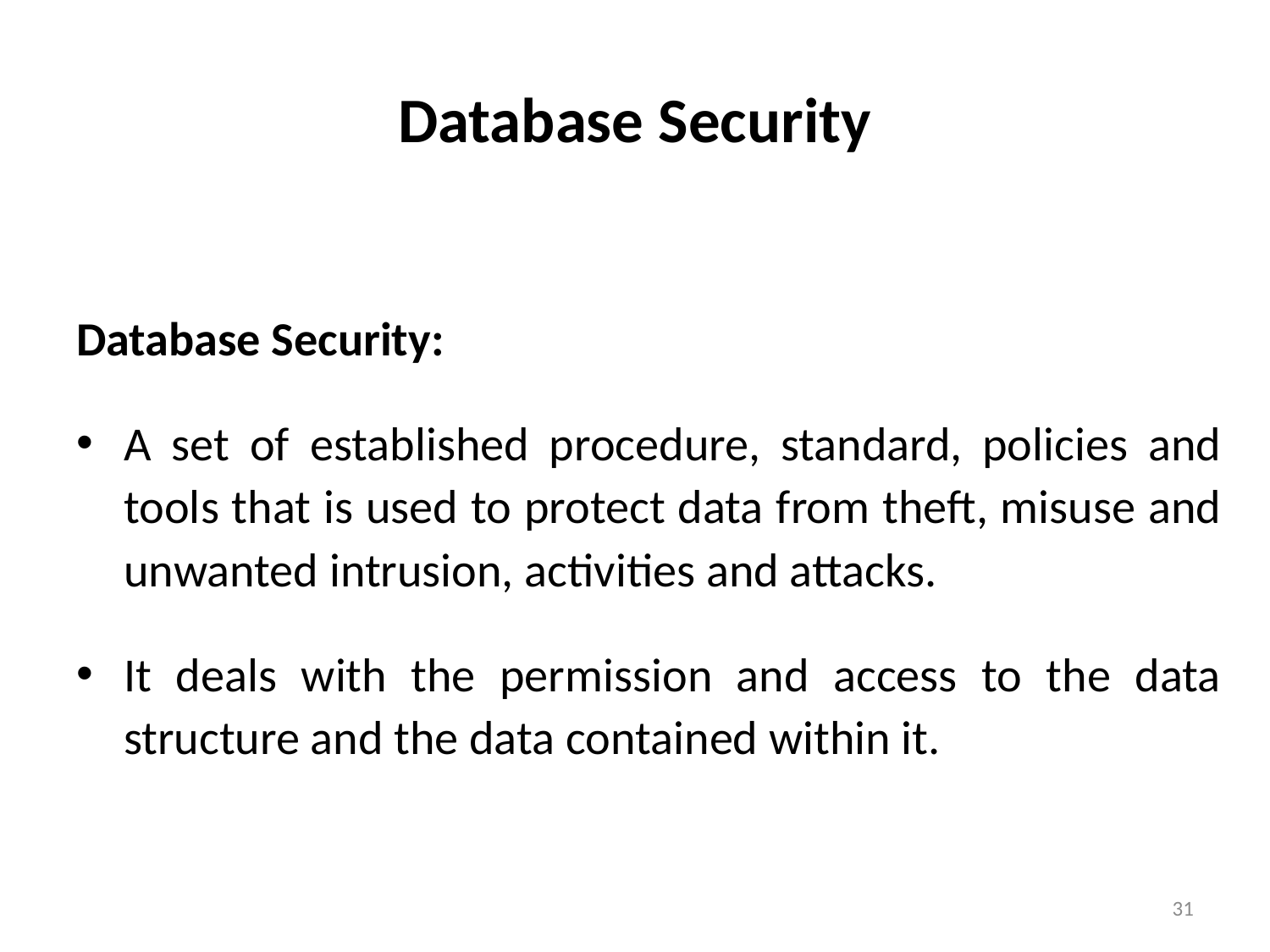

# Database Security
Database Security:
A set of established procedure, standard, policies and tools that is used to protect data from theft, misuse and unwanted intrusion, activities and attacks.
It deals with the permission and access to the data structure and the data contained within it.
31